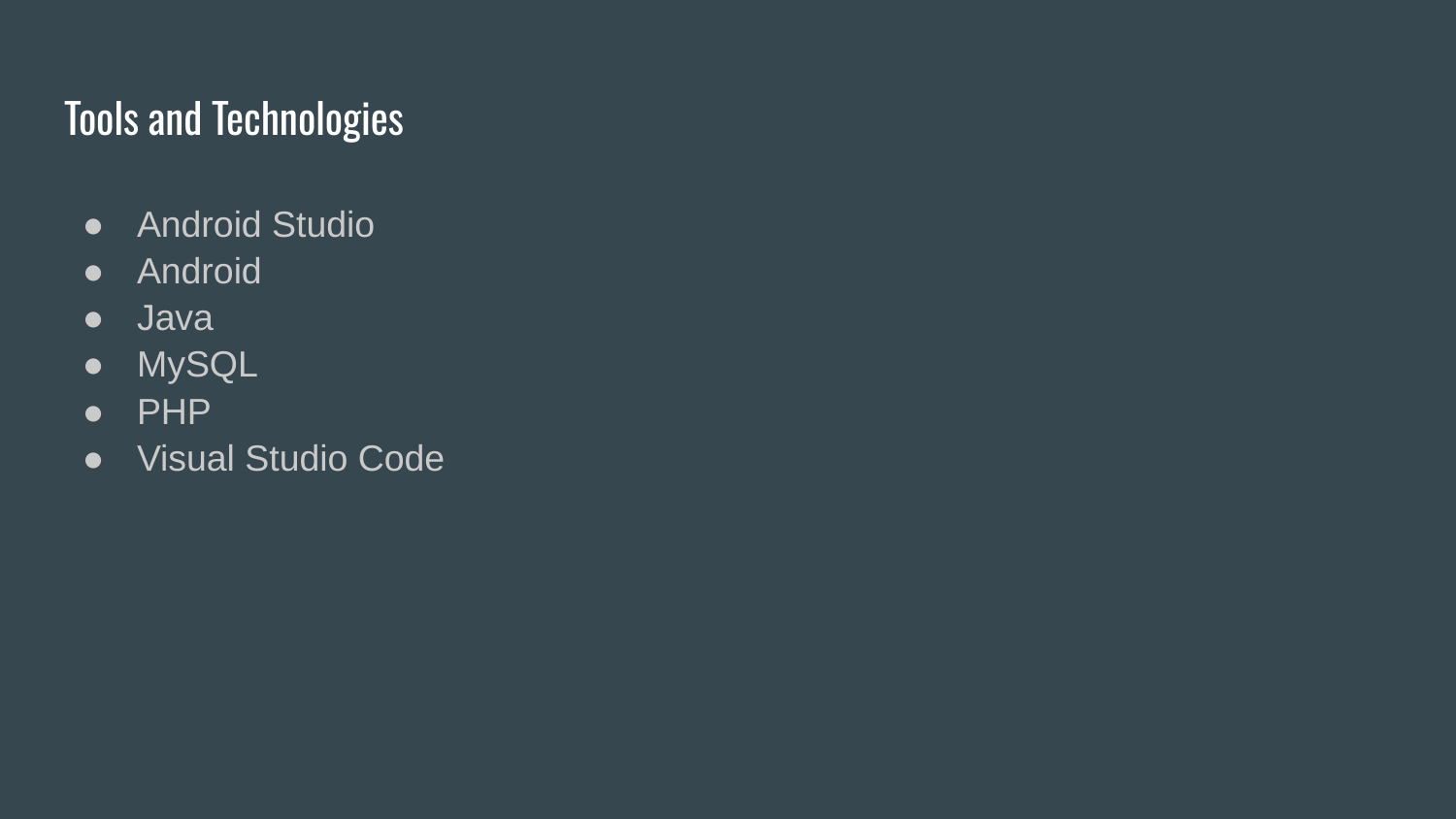

# Tools and Technologies
Android Studio
Android
Java
MySQL
PHP
Visual Studio Code